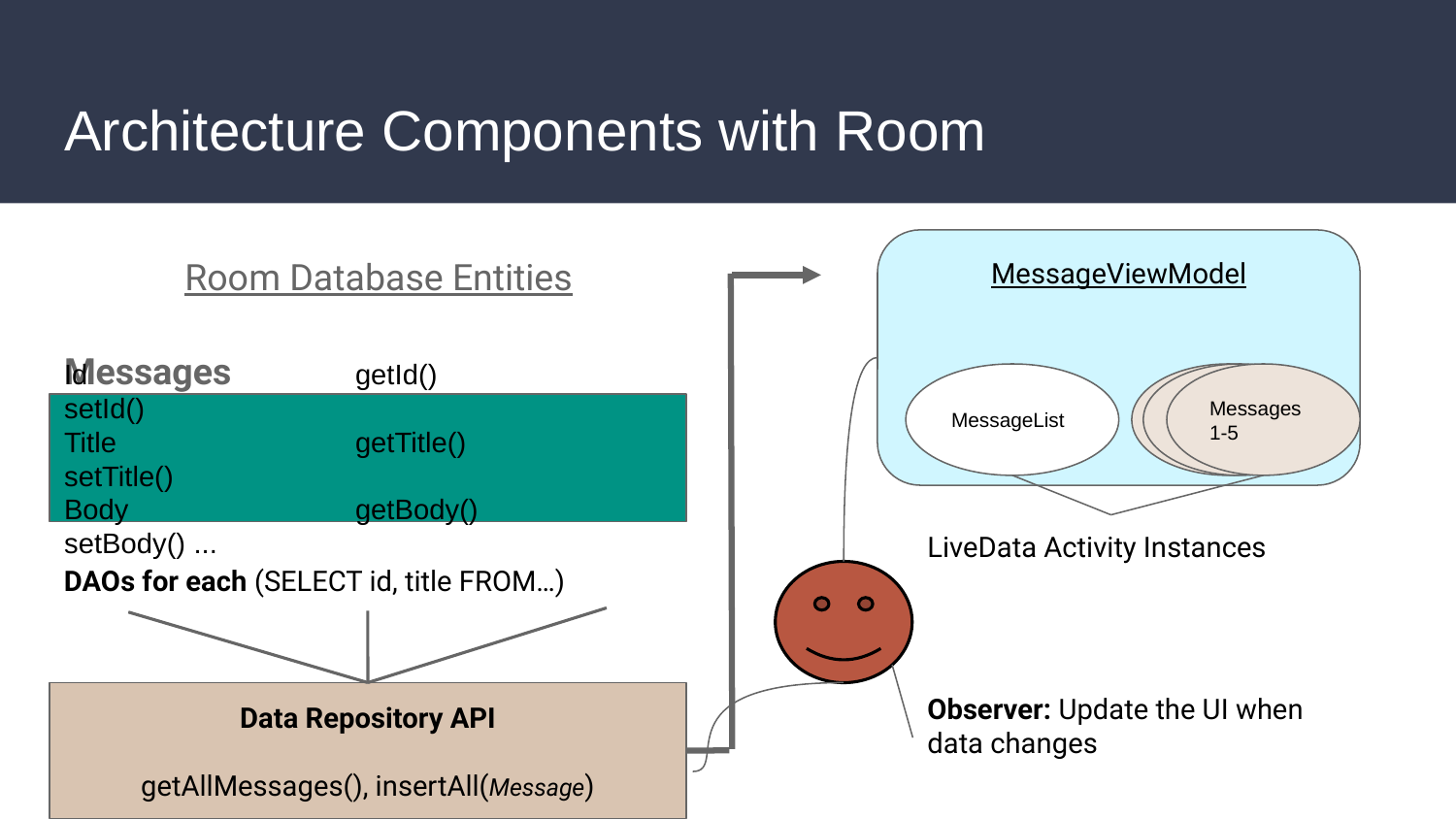

# Architecture Components with Room
MessageViewModel

Room Database Entities

Messages

MessageList
Recipients 1-5
Recipients 1-5
Messages 1-5
Id		getId() 		setId()
Title 		getTitle() 		setTitle()
Body 		getBody() 		setBody() ...
LiveData Activity Instances
DAOs for each (SELECT id, title FROM…)

Observer: Update the UI when data changes
Data Repository API

getAllMessages(), insertAll(Message)